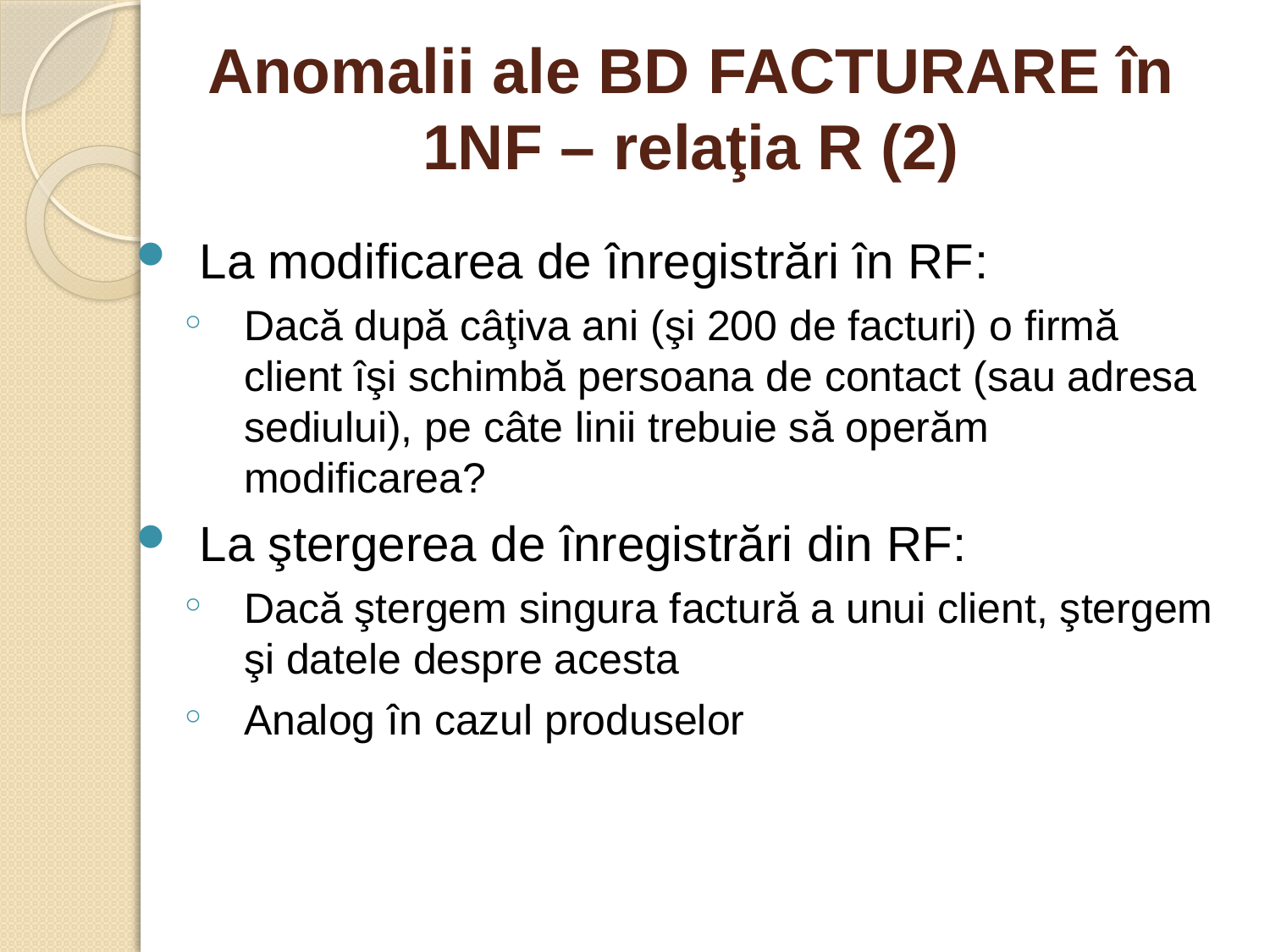

# Anomalii ale BD FACTURARE în 1NF – relaţia R (2)
La modificarea de înregistrări în RF:
Dacă după câţiva ani (şi 200 de facturi) o firmă client îşi schimbă persoana de contact (sau adresa sediului), pe câte linii trebuie să operăm modificarea?
La ştergerea de înregistrări din RF:
Dacă ştergem singura factură a unui client, ştergem şi datele despre acesta
Analog în cazul produselor